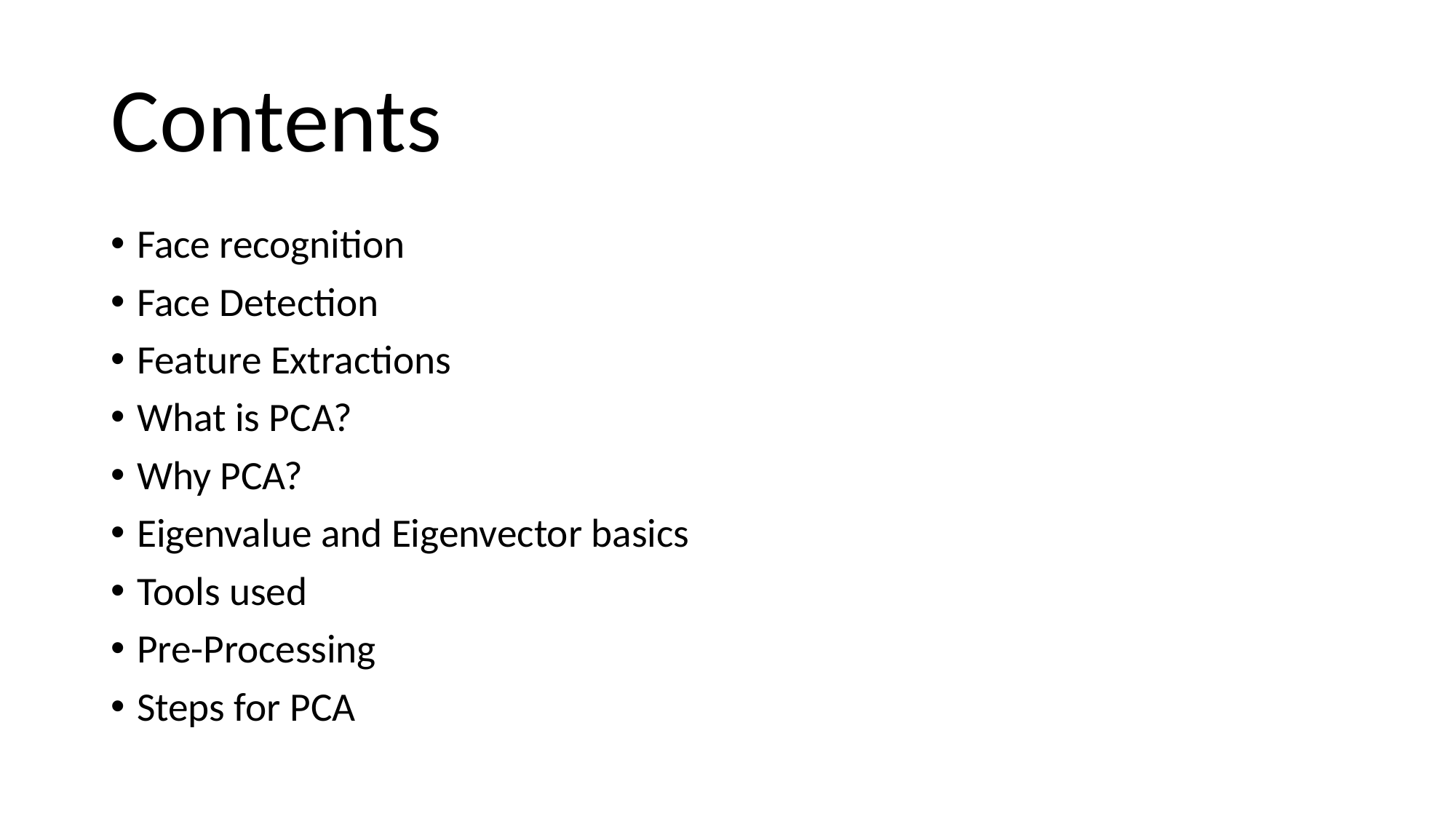

# Contents
Face recognition
Face Detection
Feature Extractions
What is PCA?
Why PCA?
Eigenvalue and Eigenvector basics
Tools used
Pre-Processing
Steps for PCA